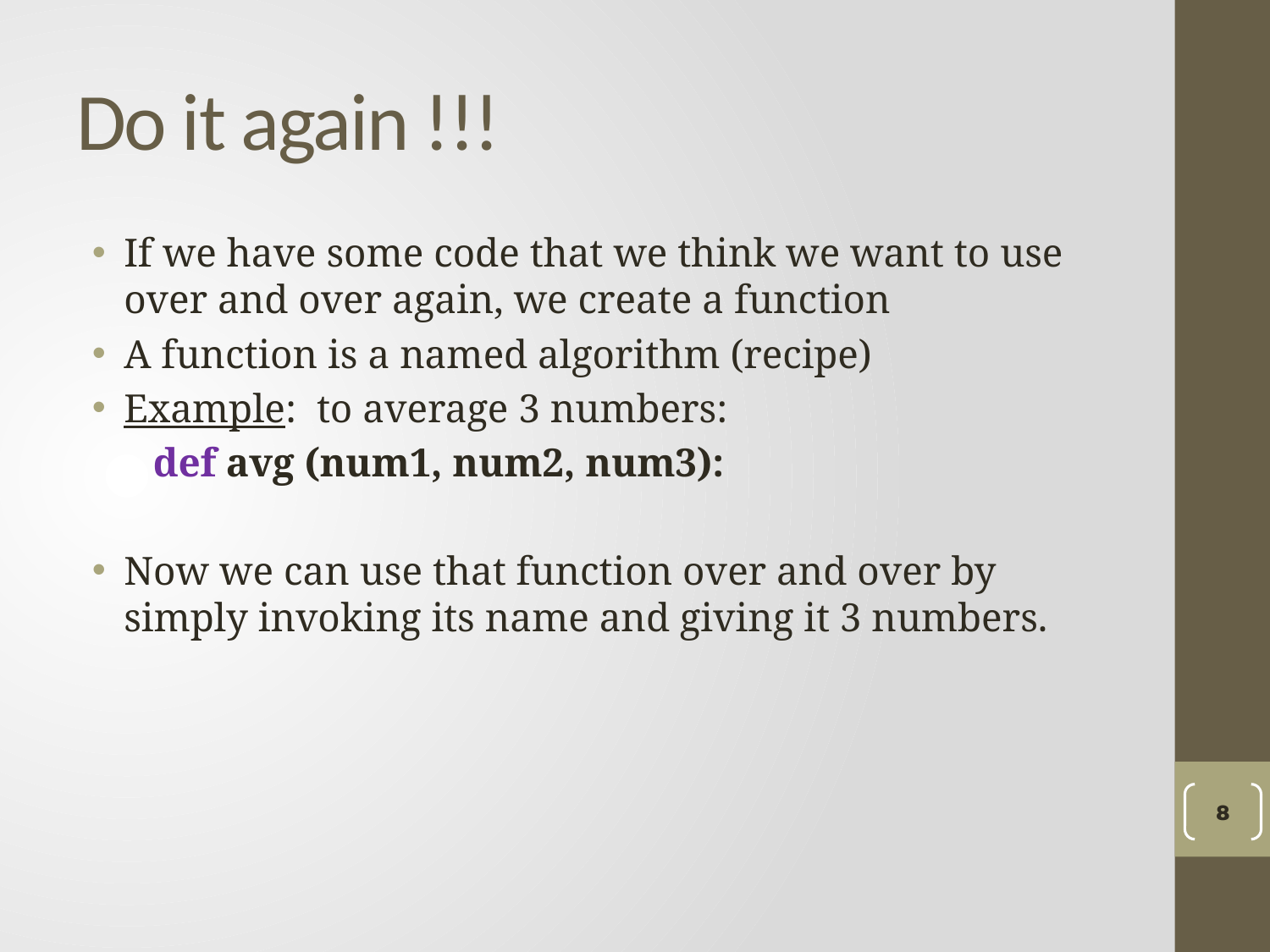

# Do it again !!!
If we have some code that we think we want to use over and over again, we create a function
A function is a named algorithm (recipe)
Example:  to average 3 numbers:
      def avg (num1, num2, num3):

Now we can use that function over and over by simply invoking its name and giving it 3 numbers.
8